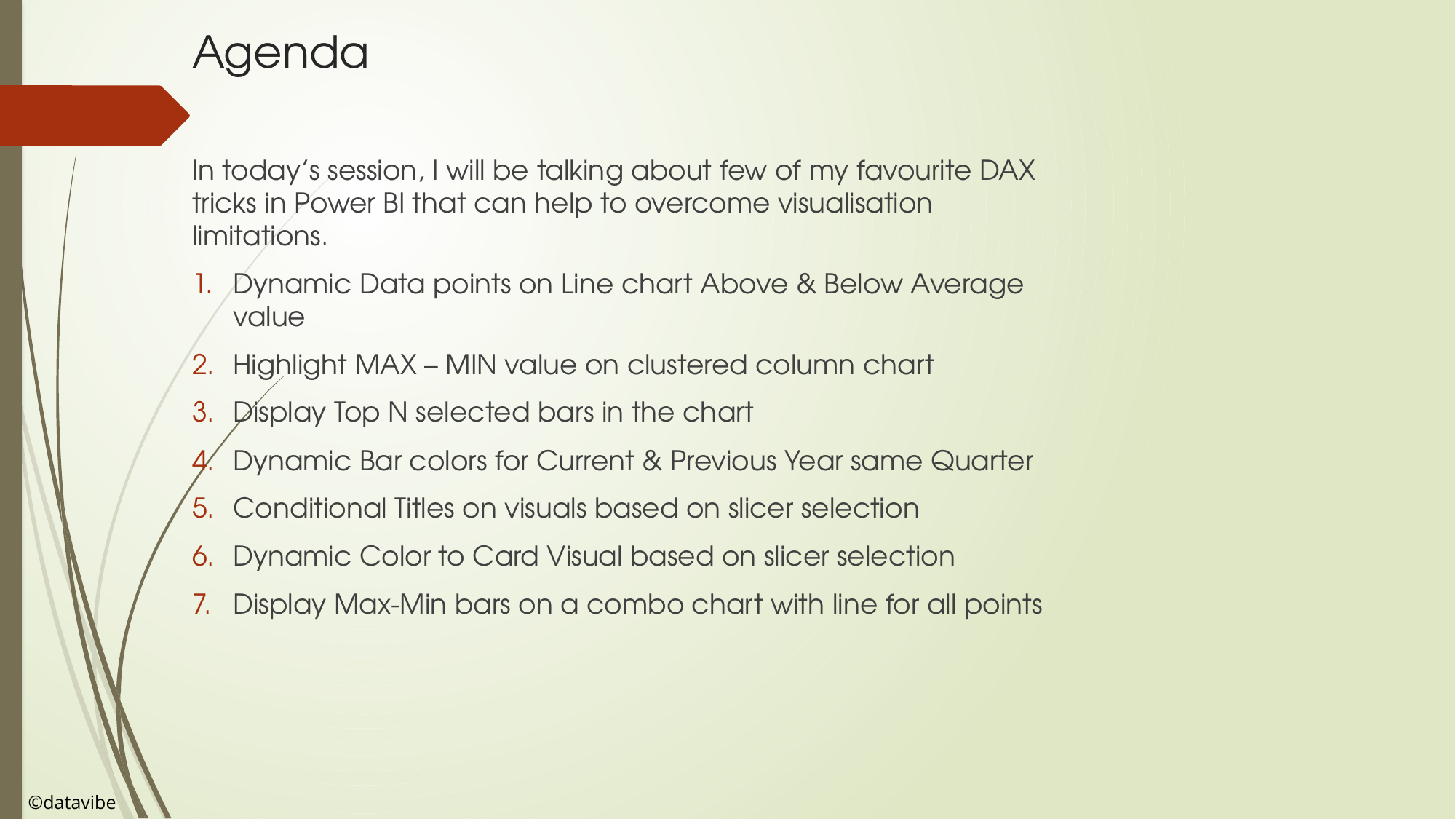

# Agenda
In today’s session, I will be talking about few of my favourite DAX tricks in Power BI that can help to overcome visualisation limitations.
Dynamic Data points on Line chart Above & Below Average value
Highlight MAX – MIN value on clustered column chart
Display Top N selected bars in the chart
Dynamic Bar colors for Current & Previous Year same Quarter
Conditional Titles on visuals based on slicer selection
Dynamic Color to Card Visual based on slicer selection
Display Max-Min bars on a combo chart with line for all points
©datavibe